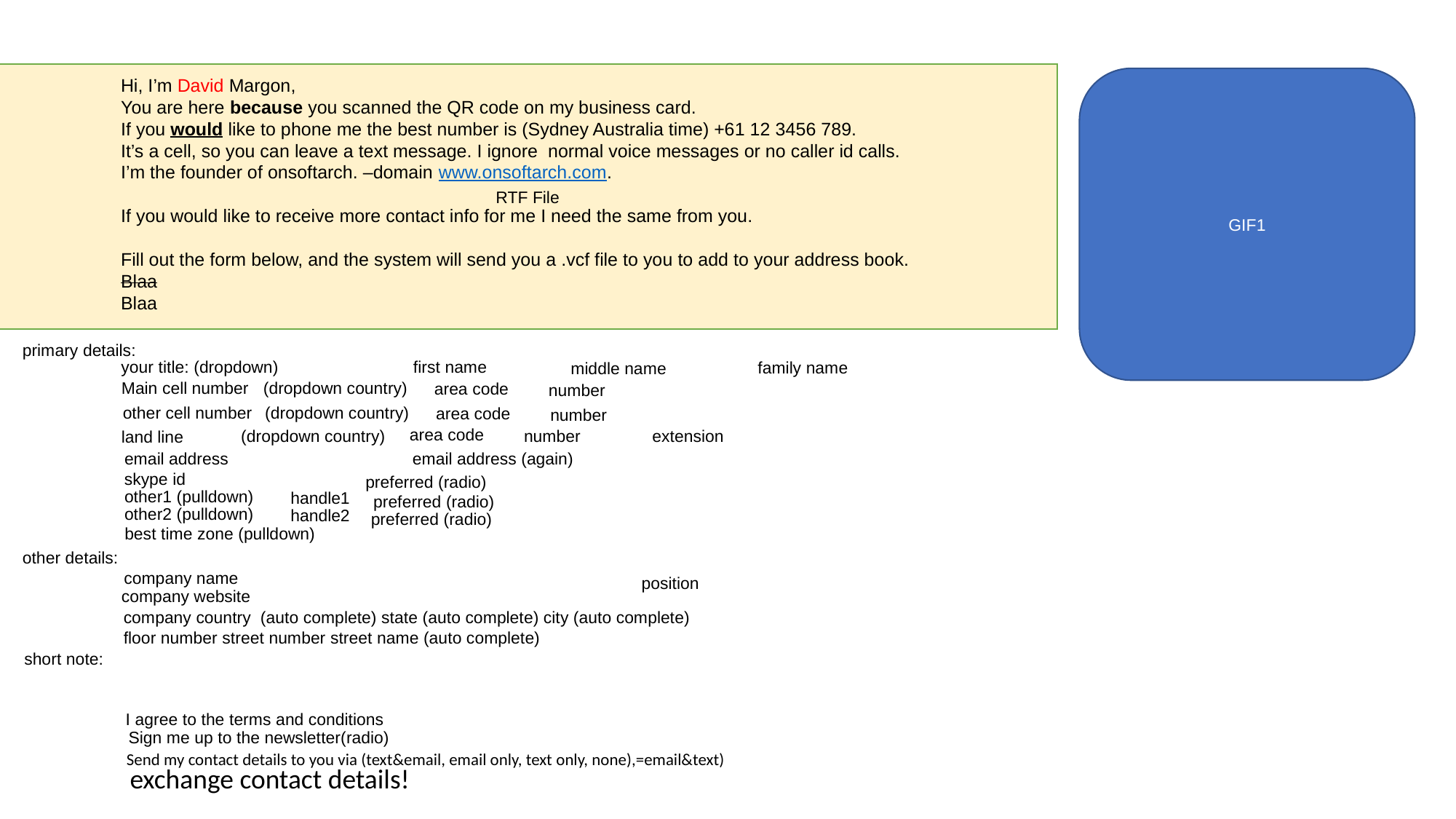

RTF File
Hi, I’m David Margon,
You are here because you scanned the QR code on my business card.
If you would like to phone me the best number is (Sydney Australia time) +61 12 3456 789.
It’s a cell, so you can leave a text message. I ignore  normal voice messages or no caller id calls.
I’m the founder of onsoftarch. –domain www.onsoftarch.com.

If you would like to receive more contact info for me I need the same from you.

Fill out the form below, and the system will send you a .vcf file to you to add to your address book.
Blaa
Blaa

GIF1
primary details:
your title: (dropdown)
first name
family name
middle name
(dropdown country)
Main cell number
area code
number
(dropdown country)
other cell number
area code
number
area code
(dropdown country)
number
extension
land line
email address (again)
email address
skype id

preferred (radio)
other1 (pulldown)
handle1
preferred (radio)
other2 (pulldown)
handle2
preferred (radio)
best time zone (pulldown)
other details:
company name
position
company website
company country  (auto complete) state (auto complete) city (auto complete)
floor number street number street name (auto complete)
short note:
I agree to the terms and conditions
Sign me up to the newsletter(radio)
Send my contact details to you via (text&email, email only, text only, none),=email&text)
exchange contact details!